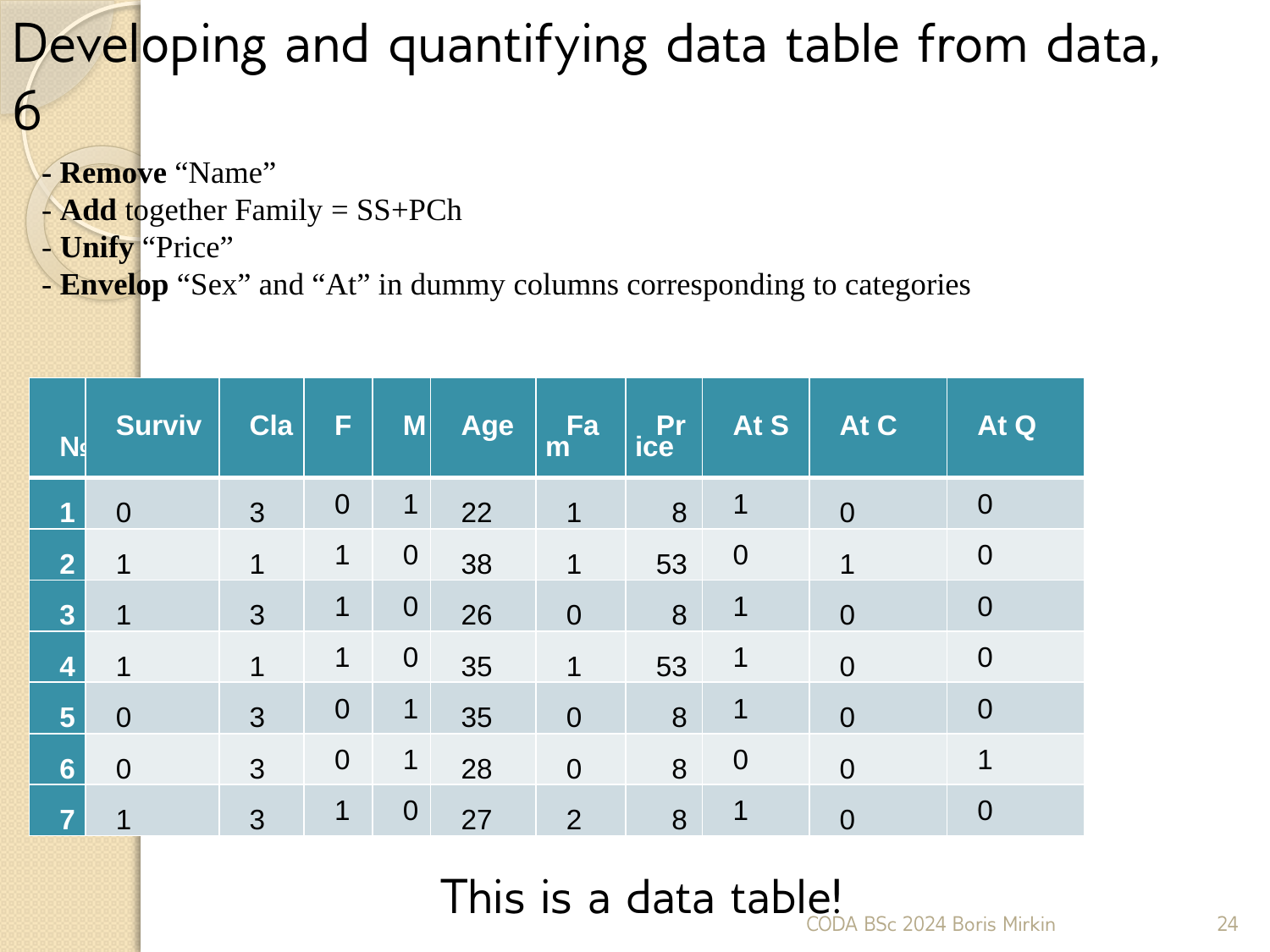

Developing and quantifying data table from data, 6
# - Remove “Name” - Add together Family = SS+PCh - Unify “Price” - Envelop “Sex” and “At” in dummy columns corresponding to categories
| № | Surviv | Cla | F | M | Age | Fam | Price | At S | At C | At Q |
| --- | --- | --- | --- | --- | --- | --- | --- | --- | --- | --- |
| 1 | 0 | 3 | 0 | 1 | 22 | 1 | 8 | 1 | 0 | 0 |
| 2 | 1 | 1 | 1 | 0 | 38 | 1 | 53 | 0 | 1 | 0 |
| 3 | 1 | 3 | 1 | 0 | 26 | 0 | 8 | 1 | 0 | 0 |
| 4 | 1 | 1 | 1 | 0 | 35 | 1 | 53 | 1 | 0 | 0 |
| 5 | 0 | 3 | 0 | 1 | 35 | 0 | 8 | 1 | 0 | 0 |
| 6 | 0 | 3 | 0 | 1 | 28 | 0 | 8 | 0 | 0 | 1 |
| 7 | 1 | 3 | 1 | 0 | 27 | 2 | 8 | 1 | 0 | 0 |
This is a data table!
CODA BSc 2024 Boris Mirkin
24